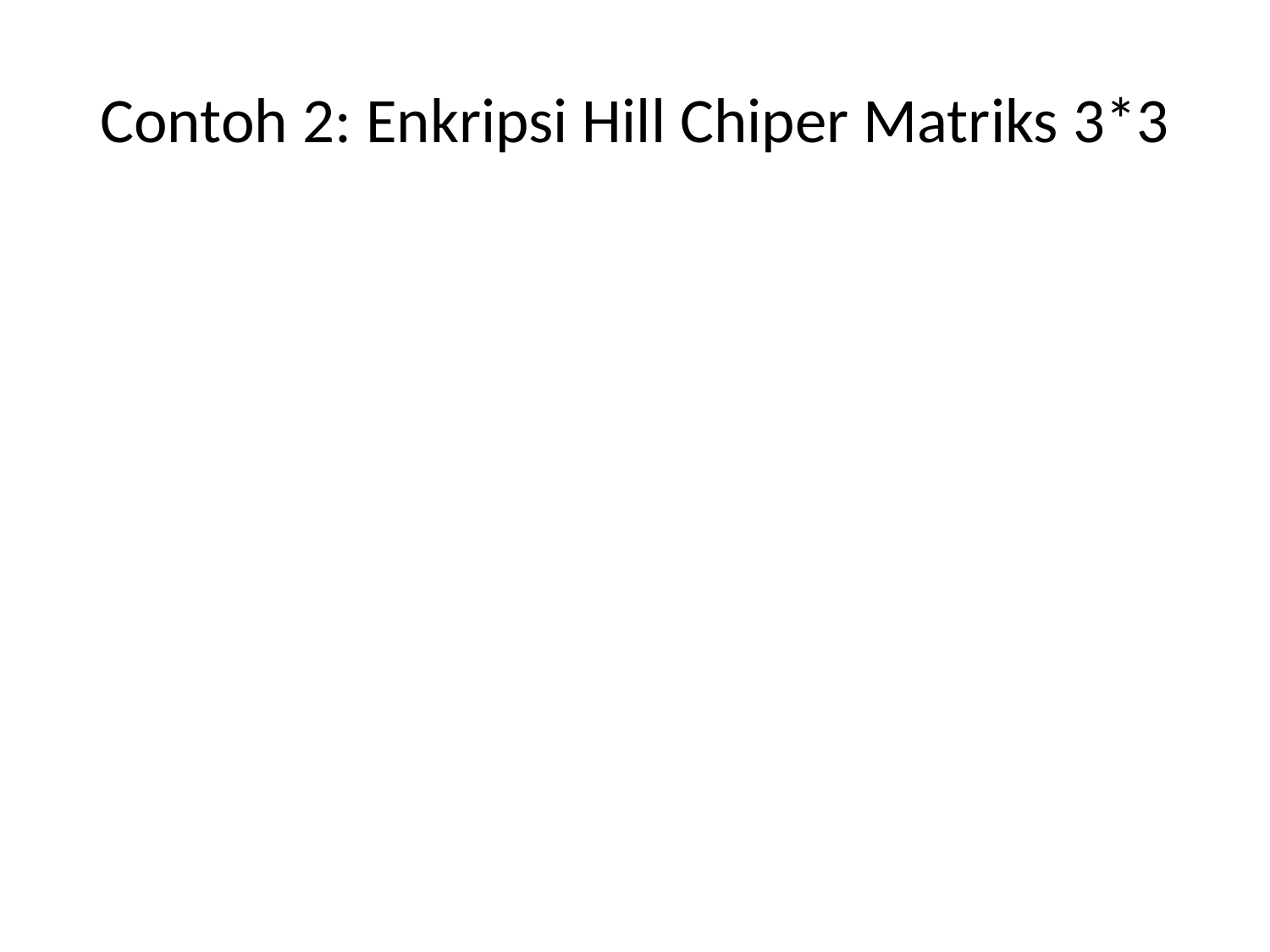

# Contoh 2: Enkripsi Hill Chiper Matriks 3*3